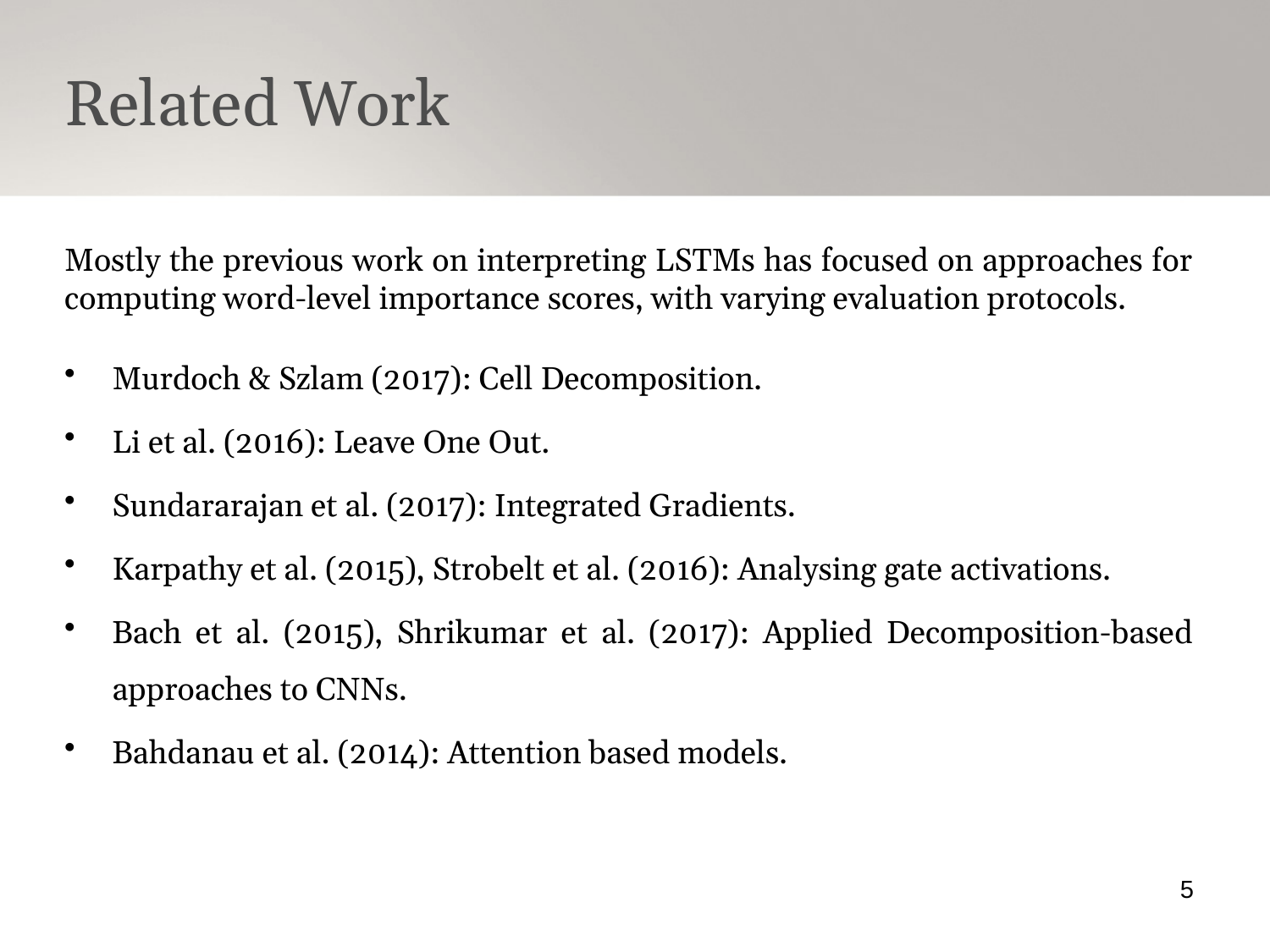

Related Work
# Mostly the previous work on interpreting LSTMs has focused on approaches for computing word-level importance scores, with varying evaluation protocols.

Murdoch & Szlam (2017): Cell Decomposition.
Li et al. (2016): Leave One Out.
Sundararajan et al. (2017): Integrated Gradients.
Karpathy et al. (2015), Strobelt et al. (2016): Analysing gate activations.
Bach et al. (2015), Shrikumar et al. (2017): Applied Decomposition-based approaches to CNNs.
Bahdanau et al. (2014): Attention based models.

5